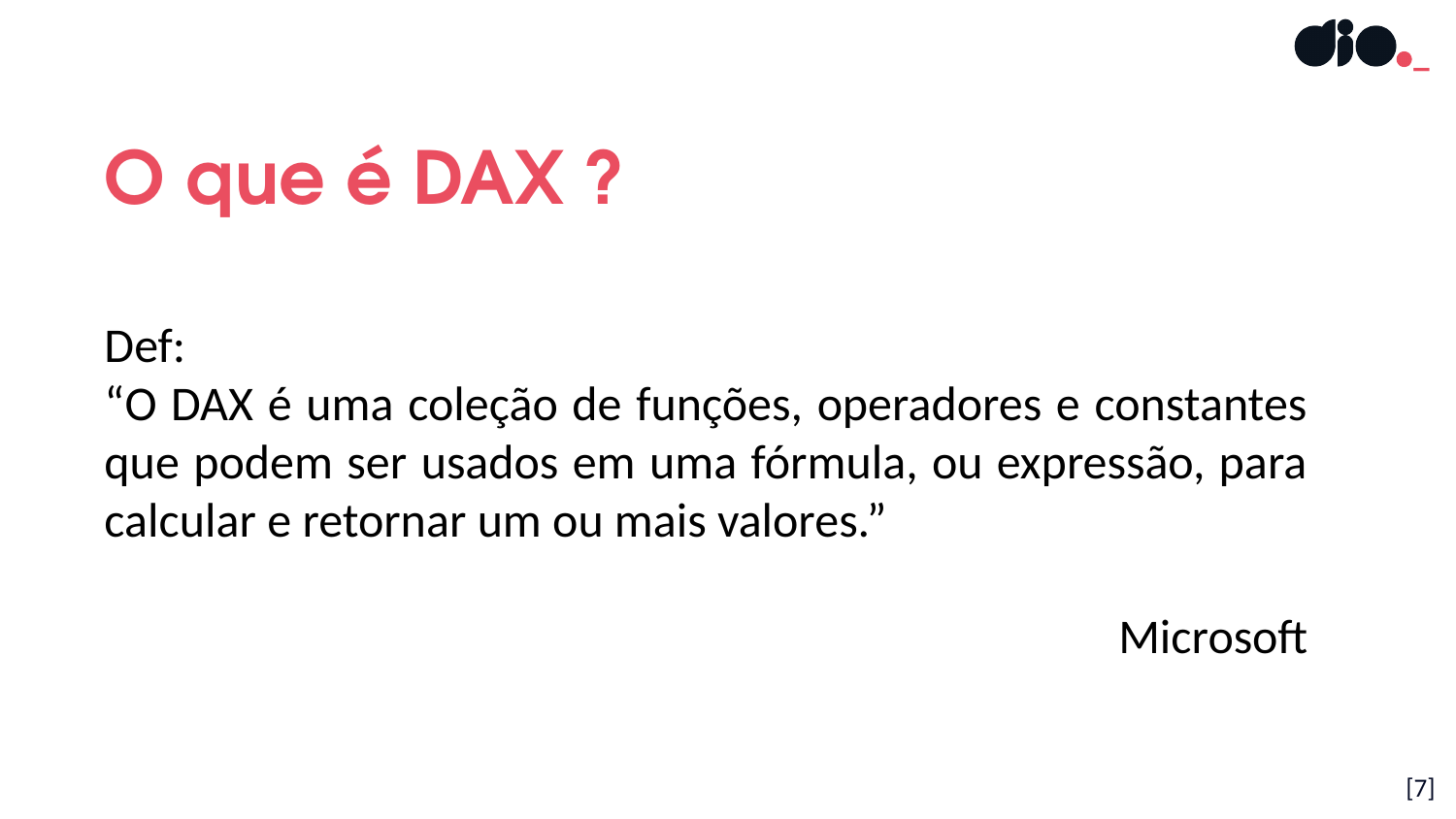

O que é DAX ?
Def:
“O DAX é uma coleção de funções, operadores e constantes que podem ser usados em uma fórmula, ou expressão, para calcular e retornar um ou mais valores.”

Microsoft
[7]